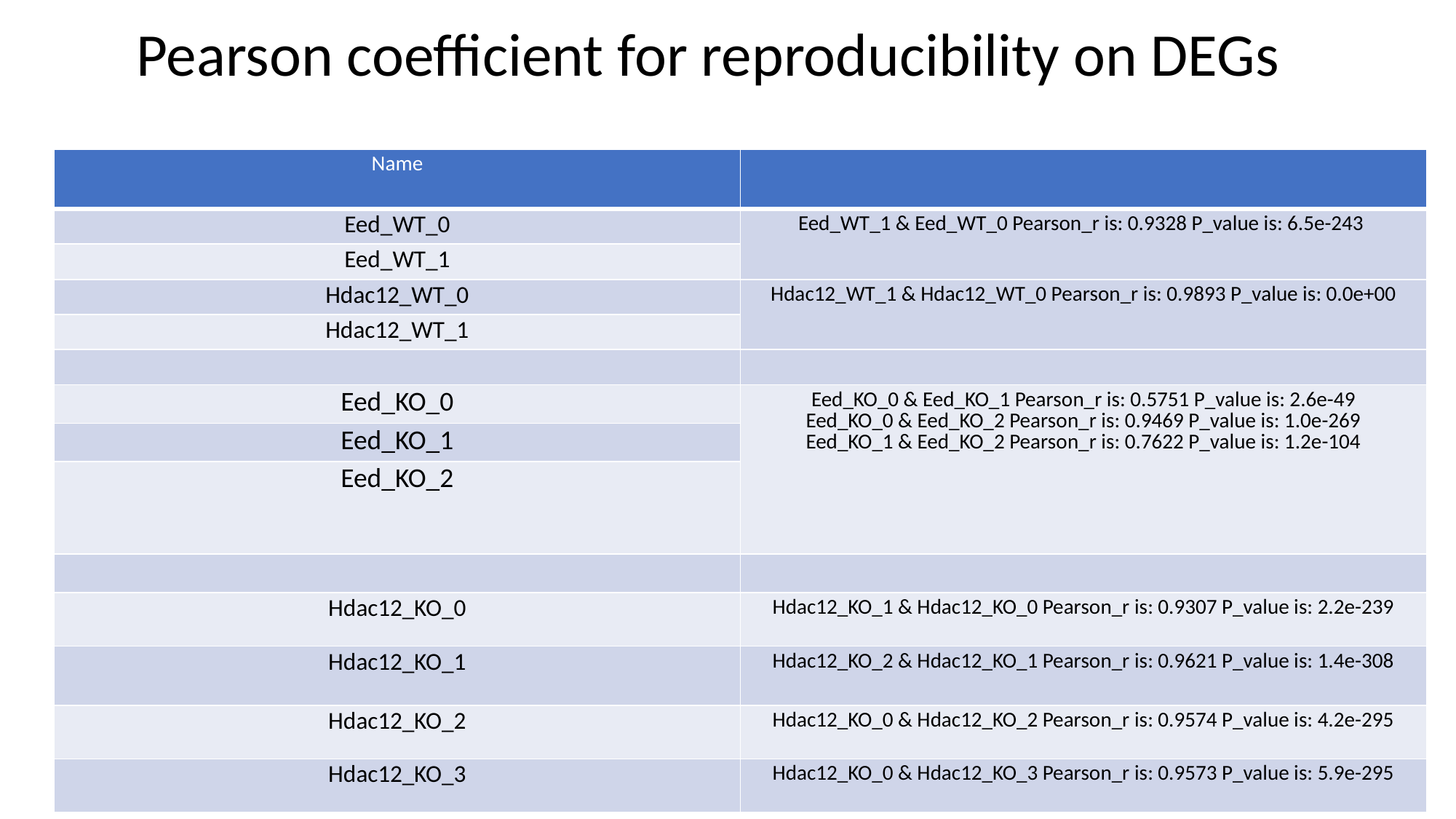

# Pearson coefficient for reproducibility on DEGs
| Name |  |
| --- | --- |
| Eed\_WT\_0 | Eed\_WT\_1 & Eed\_WT\_0 Pearson\_r is: 0.9328 P\_value is: 6.5e-243 |
| Eed\_WT\_1 |  |
| Hdac12\_WT\_0 | Hdac12\_WT\_1 & Hdac12\_WT\_0 Pearson\_r is: 0.9893 P\_value is: 0.0e+00 |
| Hdac12\_WT\_1 |  |
|  |  |
| Eed\_KO\_0 | Eed\_KO\_0 & Eed\_KO\_1 Pearson\_r is: 0.5751 P\_value is: 2.6e-49 Eed\_KO\_0 & Eed\_KO\_2 Pearson\_r is: 0.9469 P\_value is: 1.0e-269 Eed\_KO\_1 & Eed\_KO\_2 Pearson\_r is: 0.7622 P\_value is: 1.2e-104 |
| Eed\_KO\_1 |  |
| Eed\_KO\_2 |  |
|  |  |
| Hdac12\_KO\_0 | Hdac12\_KO\_1 & Hdac12\_KO\_0 Pearson\_r is: 0.9307 P\_value is: 2.2e-239 |
| Hdac12\_KO\_1 | Hdac12\_KO\_2 & Hdac12\_KO\_1 Pearson\_r is: 0.9621 P\_value is: 1.4e-308 |
| Hdac12\_KO\_2 | Hdac12\_KO\_0 & Hdac12\_KO\_2 Pearson\_r is: 0.9574 P\_value is: 4.2e-295 |
| Hdac12\_KO\_3 | Hdac12\_KO\_0 & Hdac12\_KO\_3 Pearson\_r is: 0.9573 P\_value is: 5.9e-295 |